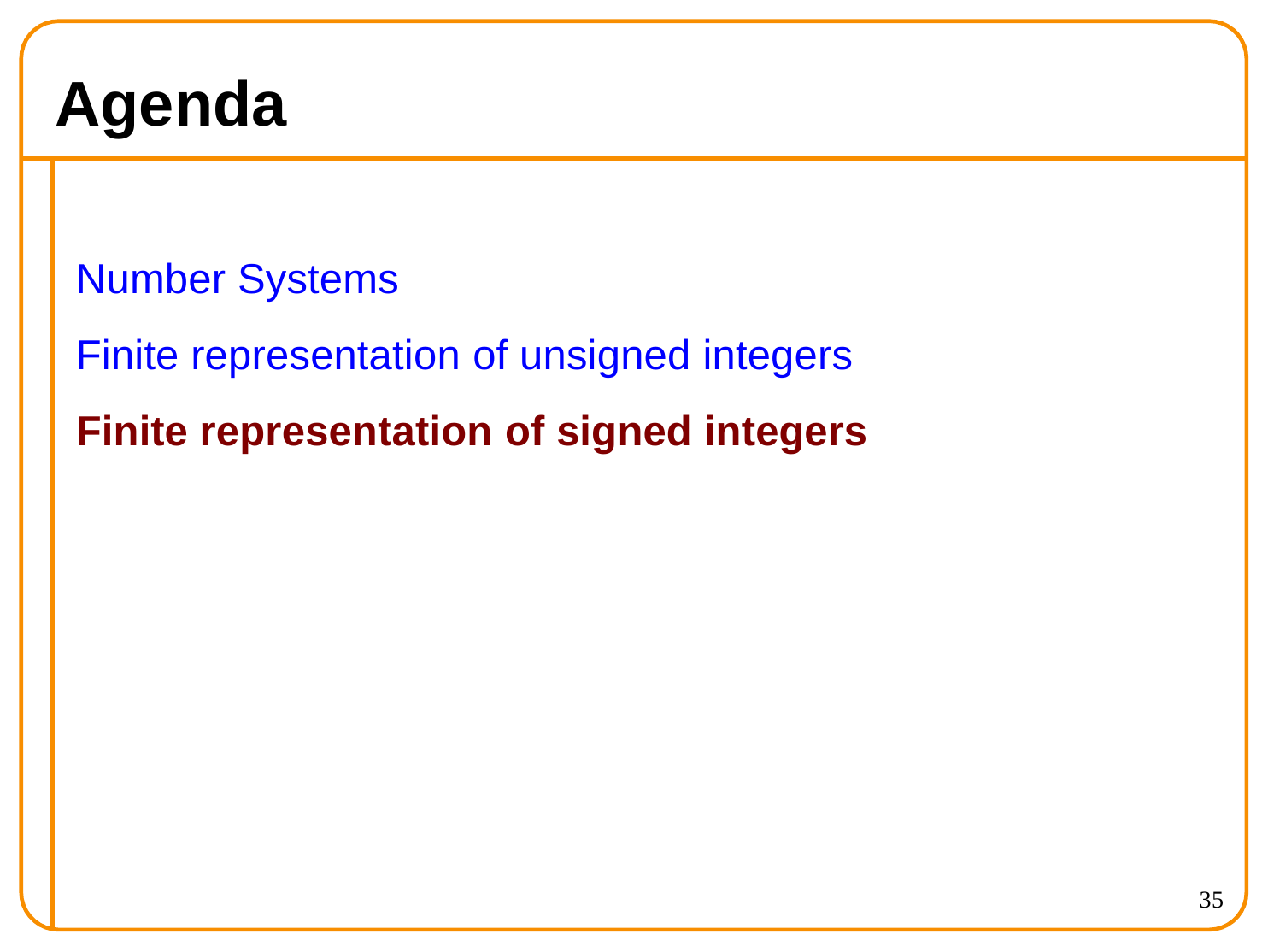

# Agenda
Number Systems
Finite representation of unsigned integers
Finite representation of signed integers
35